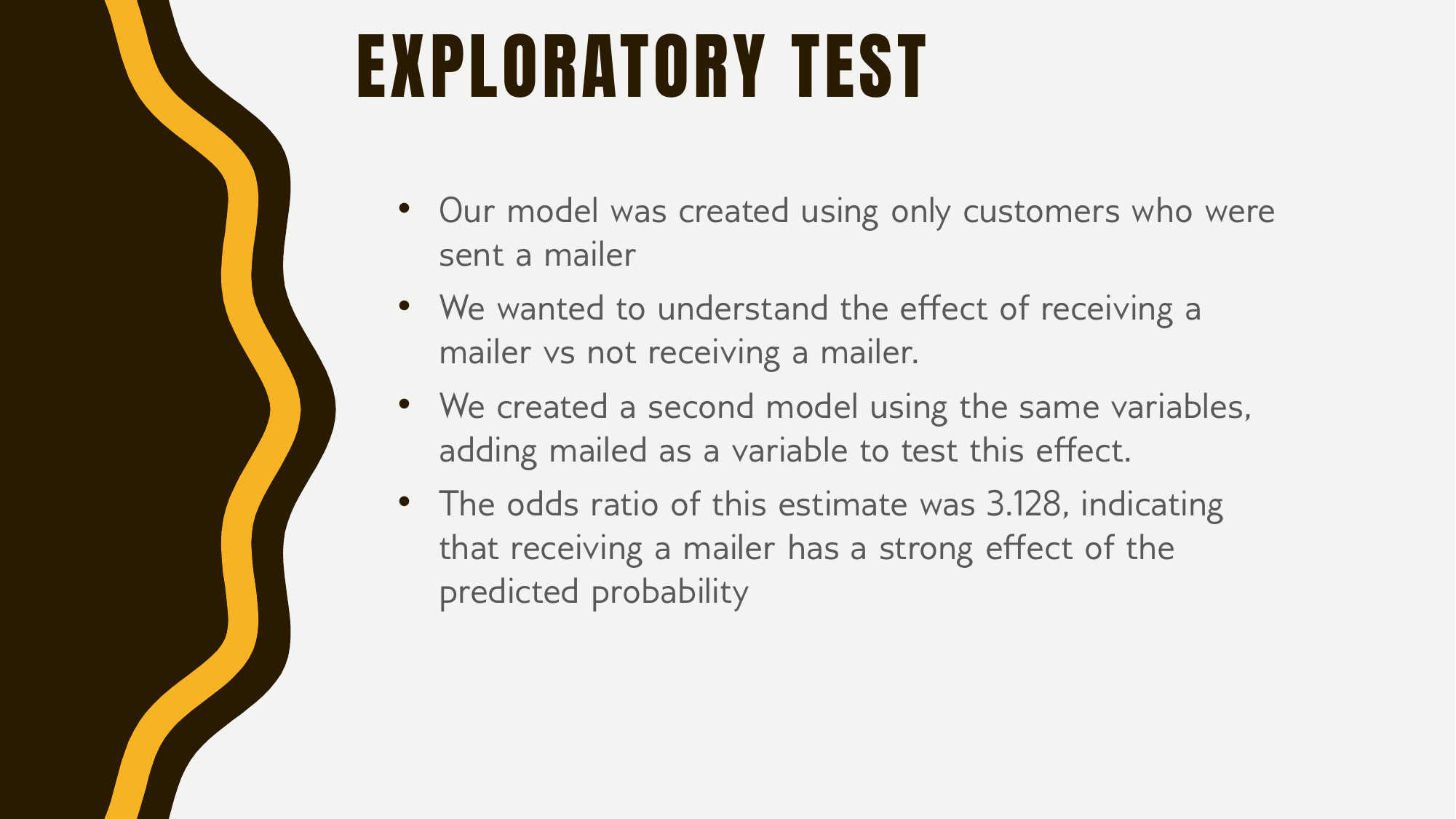

# Exploratory Test
Our model was created using only customers who were sent a mailer
We wanted to understand the effect of receiving a mailer vs not receiving a mailer.
We created a second model using the same variables, adding mailed as a variable to test this effect.
The odds ratio of this estimate was 3.128, indicating that receiving a mailer has a strong effect of the predicted probability